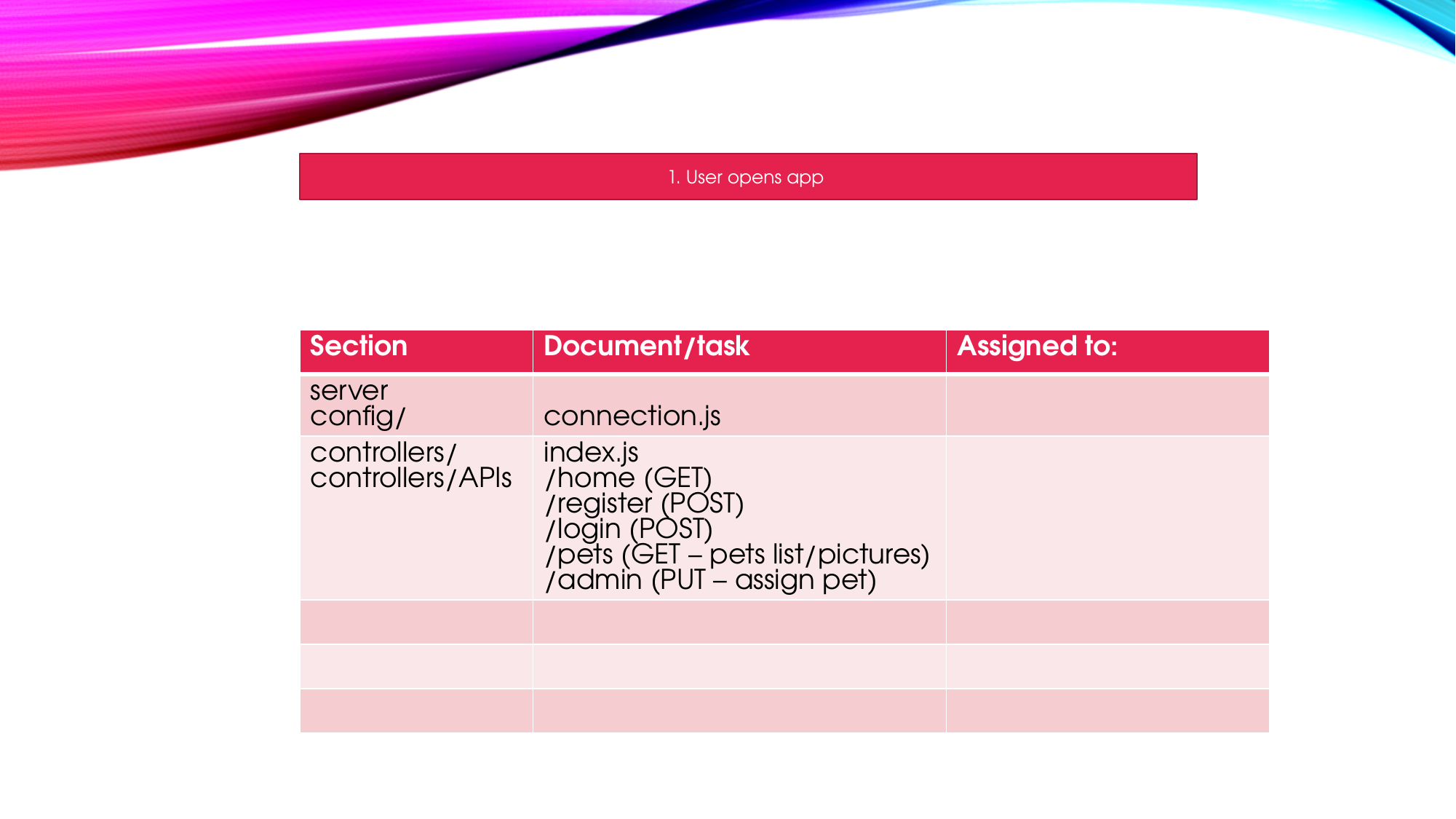

1. User opens app
| Section | Document/task | Assigned to: |
| --- | --- | --- |
| server config/ | connection.js |  |
| controllers/ controllers/APIs | index.js /home (GET) /register (POST) /login (POST) /pets (GET – pets list/pictures) /admin (PUT – assign pet) |  |
|  |  |  |
|  |  |  |
|  |  |  |